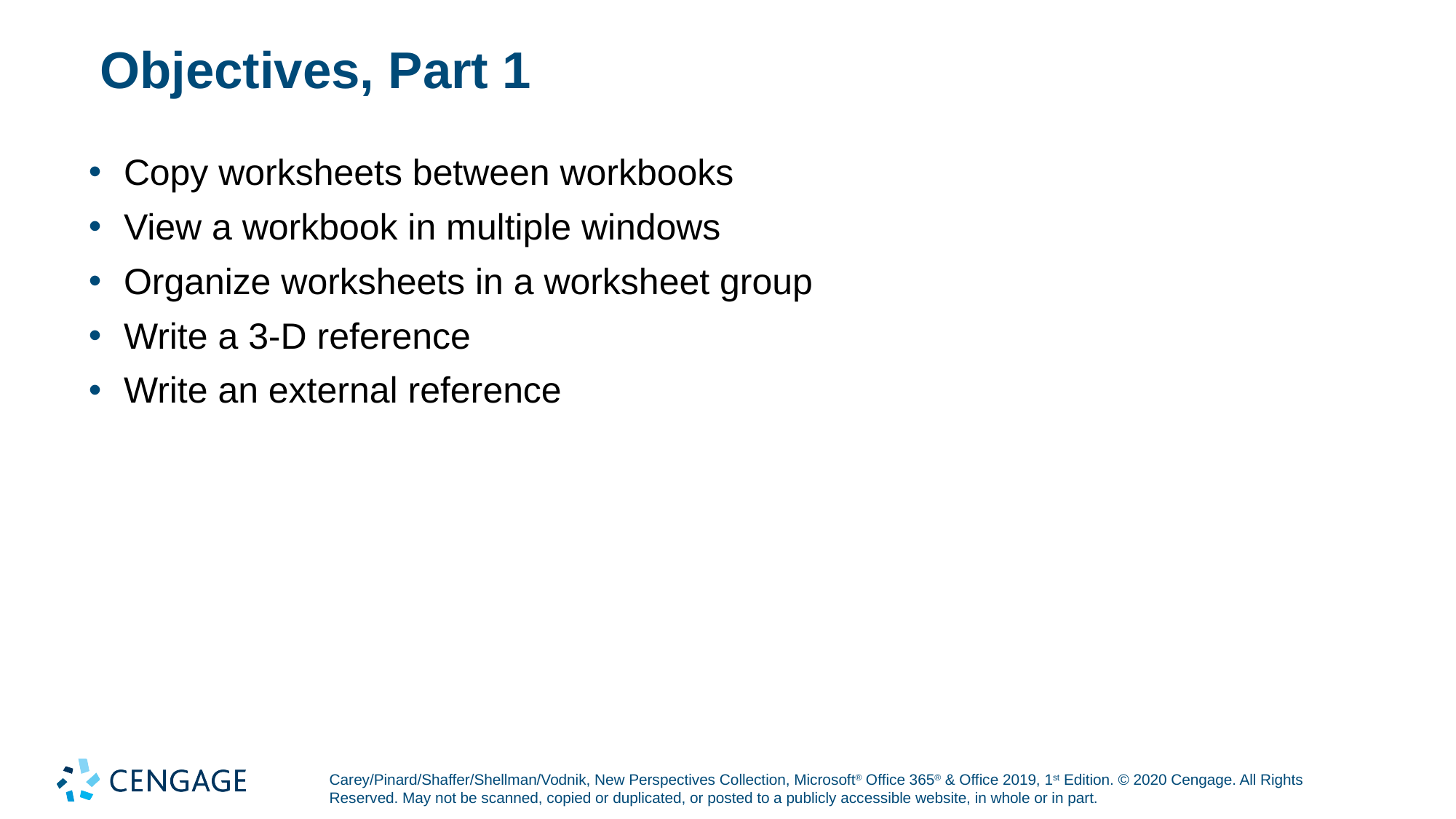

# Objectives, Part 1
Copy worksheets between workbooks
View a workbook in multiple windows
Organize worksheets in a worksheet group
Write a 3-D reference
Write an external reference